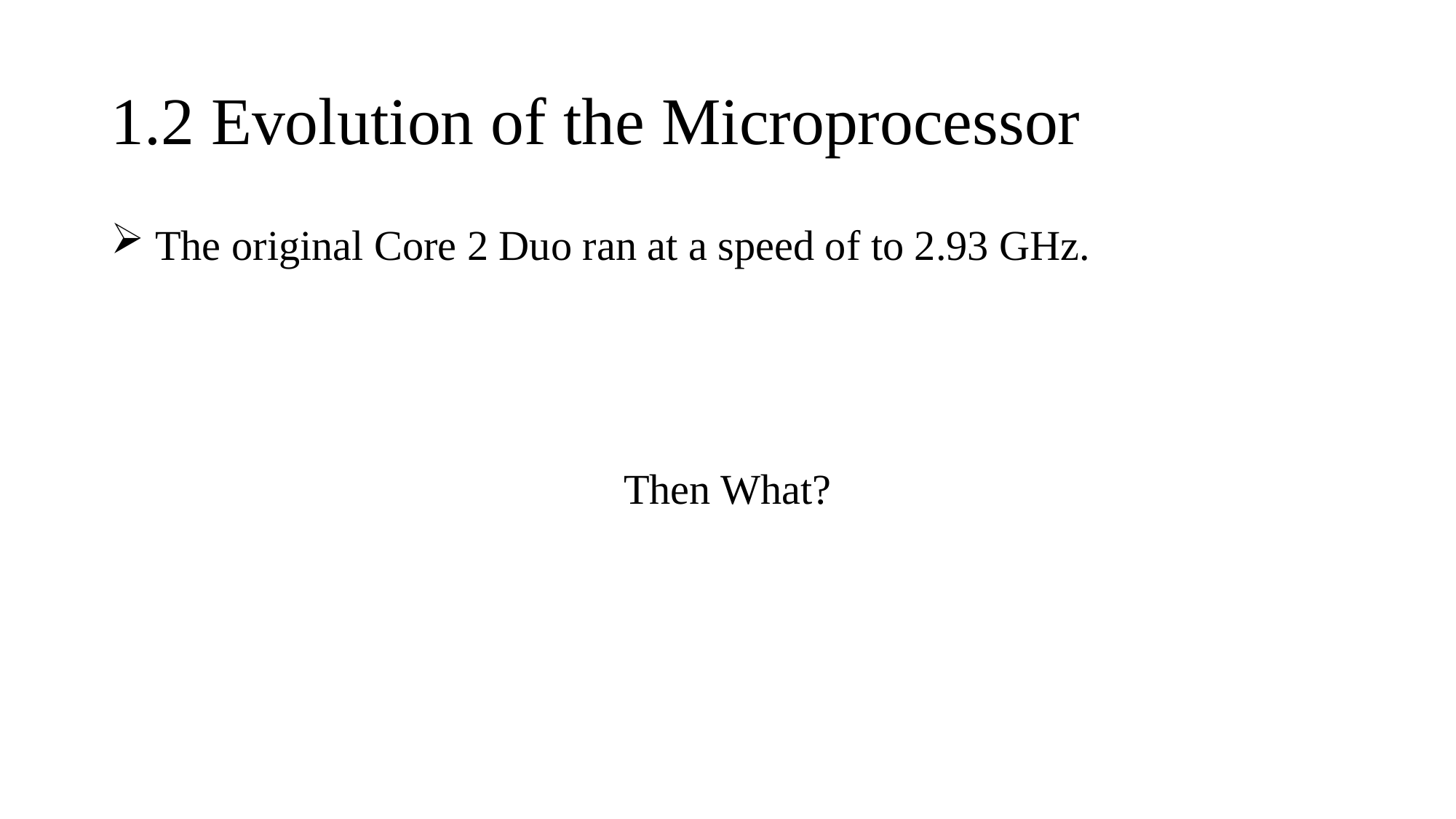

# 1.2 Evolution of the Microprocessor
 The original Core 2 Duo ran at a speed of to 2.93 GHz.

Then What?